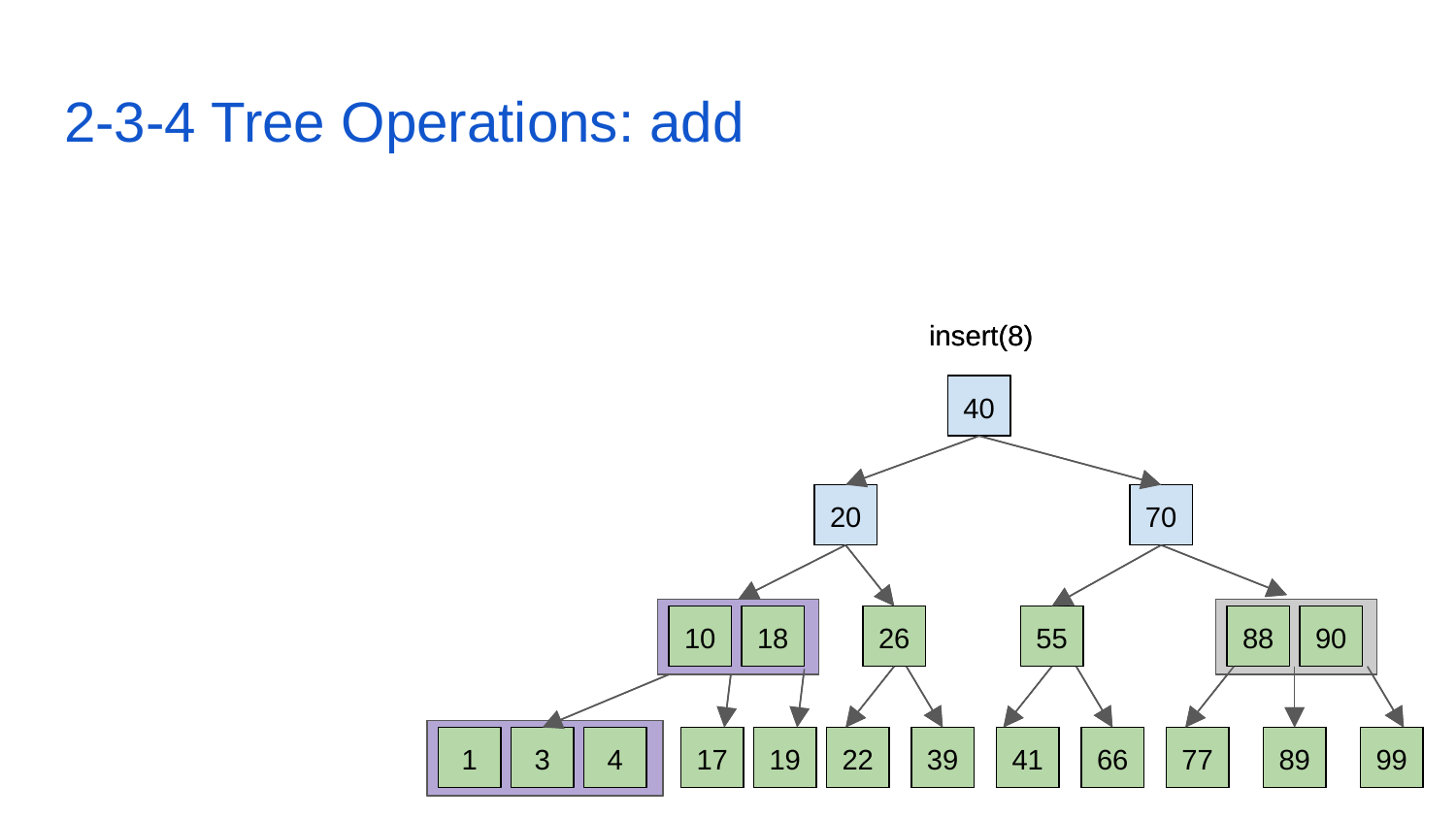

# 2-3-4 Tree Operations: add

insert(8)
insert(8)
40
40
20
20
70
70

10
10
18
18
26
26
55
55
88
88
90
90

1
1
3
3
4
4
17
17
19
19
22
22
39
39
41
41
66
66
77
77
89
89
99
99